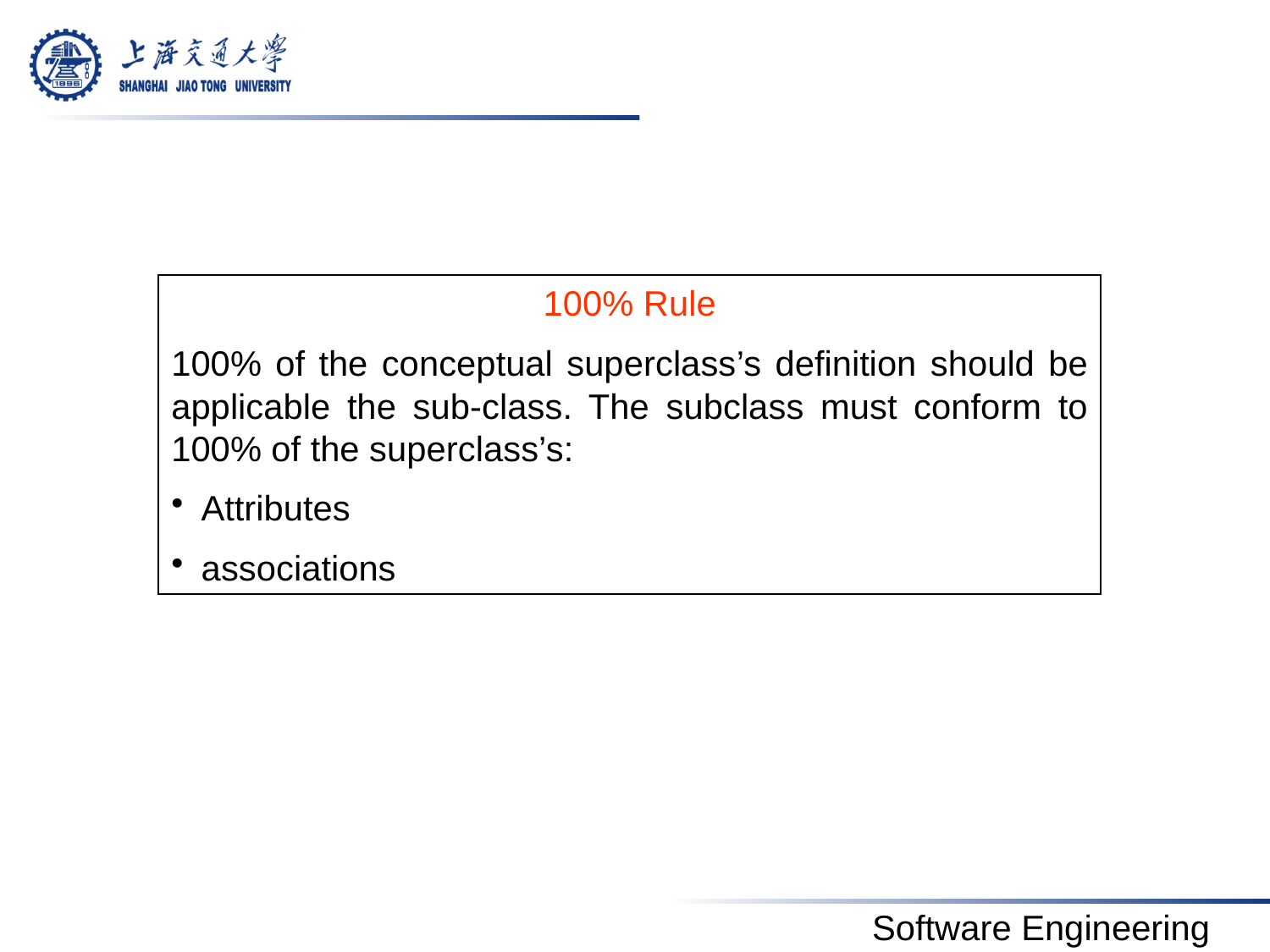

#

100% Rule
100% of the conceptual superclass’s definition should be applicable the sub-class. The subclass must conform to 100% of the superclass’s:
Attributes
associations